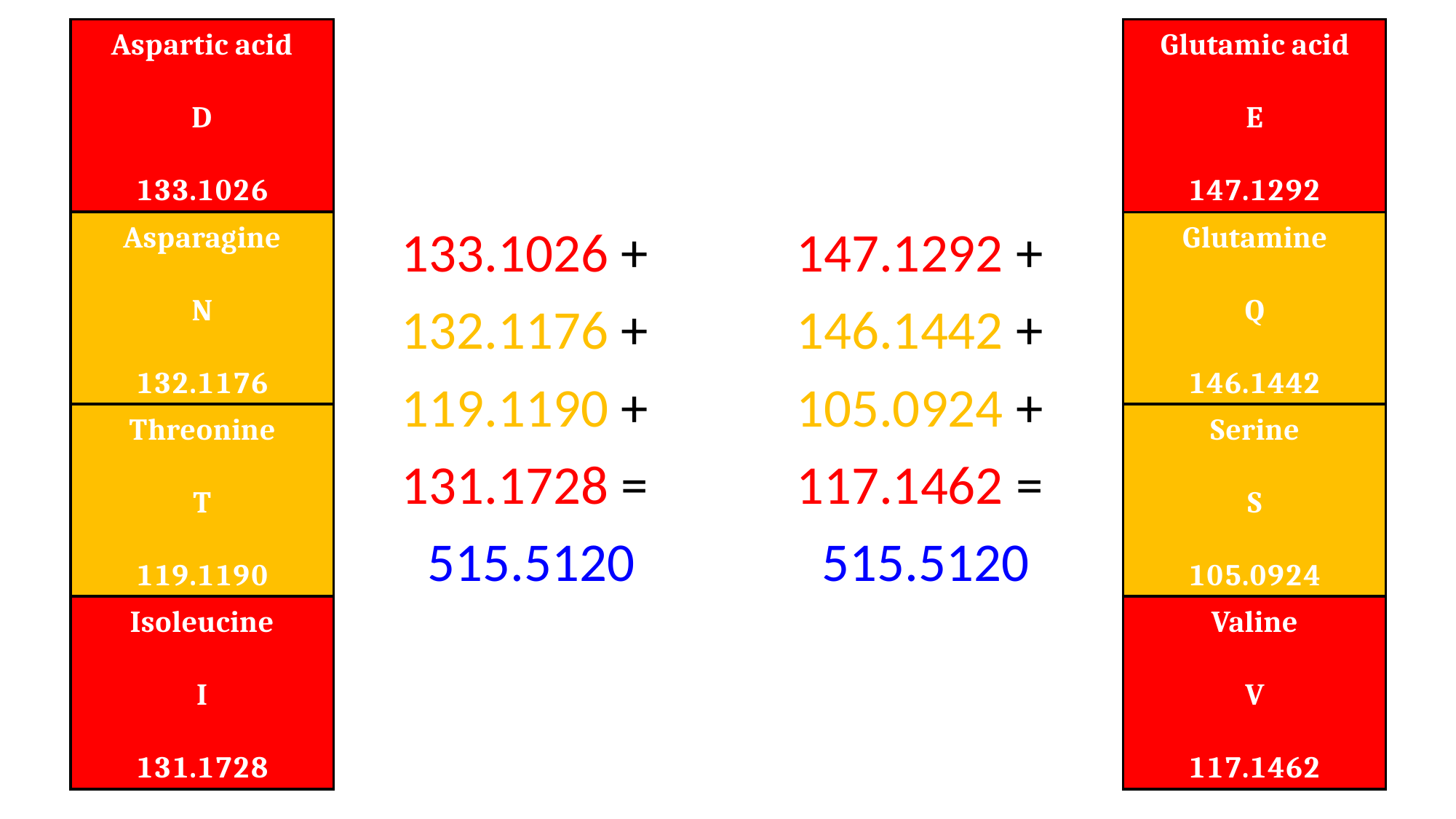

Aspartic acid

D

133.1026
Glutamic acid

E

147.1292
Asparagine

N

132.1176
133.1026 +
147.1292 +
Glutamine

Q

146.1442
146.1442 +
132.1176 +
119.1190 +
105.0924 +
Threonine

T

119.1190
Serine

S

105.0924
117.1462 =
131.1728 =
515.5120
515.5120
Isoleucine

I

131.1728
Valine

V

117.1462